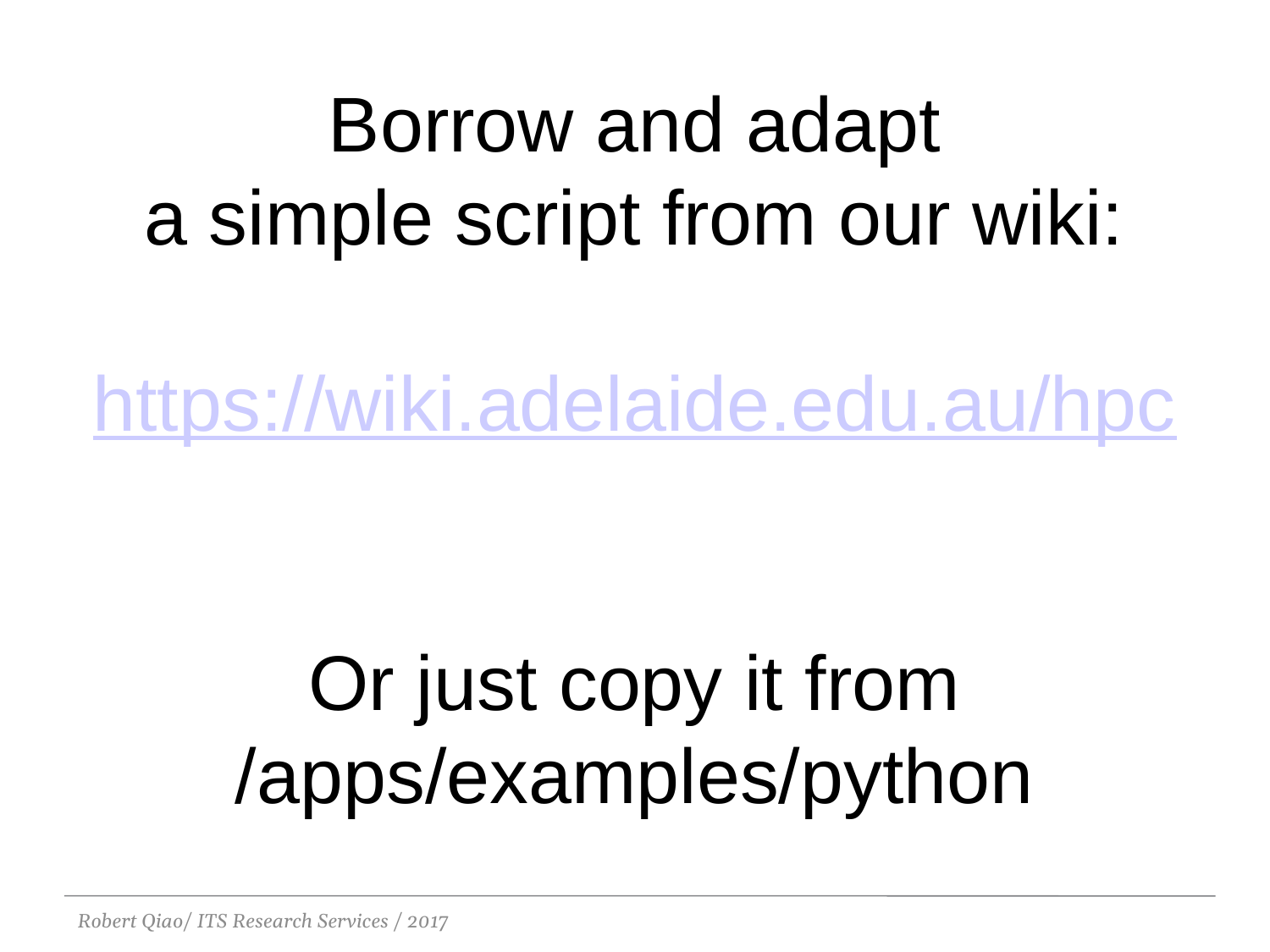

Borrow and adapt
a simple script from our wiki:

https://wiki.adelaide.edu.au/hpc

Or just copy it from /apps/examples/python
Robert Qiao/ ITS Research Services / 2017